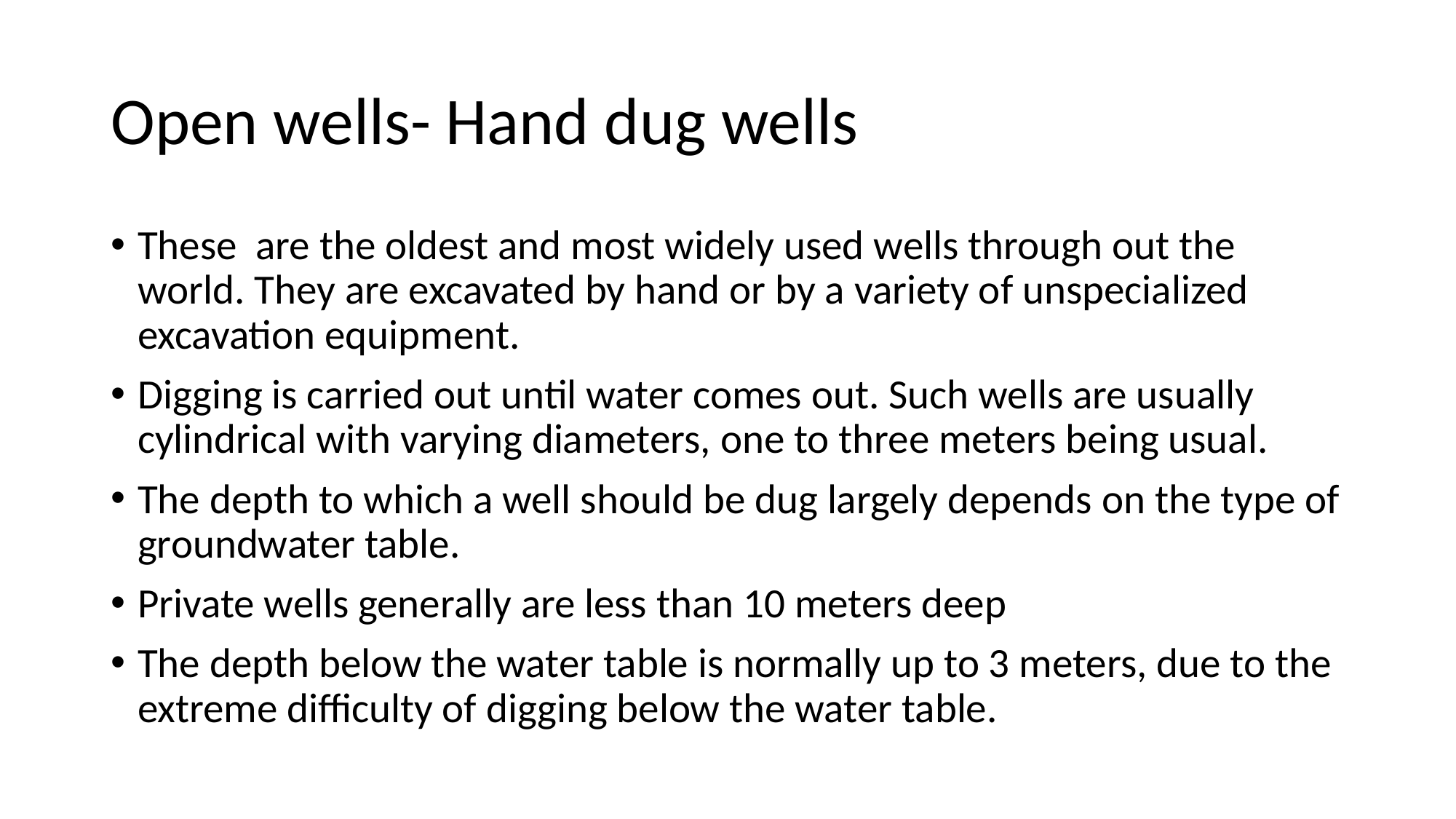

# Open wells- Hand dug wells
These  are the oldest and most widely used wells through out the world. They are excavated by hand or by a variety of unspecialized excavation equipment.
Digging is carried out until water comes out. Such wells are usually cylindrical with varying diameters, one to three meters being usual.
The depth to which a well should be dug largely depends on the type of groundwater table.
Private wells generally are less than 10 meters deep
The depth below the water table is normally up to 3 meters, due to the extreme difficulty of digging below the water table.